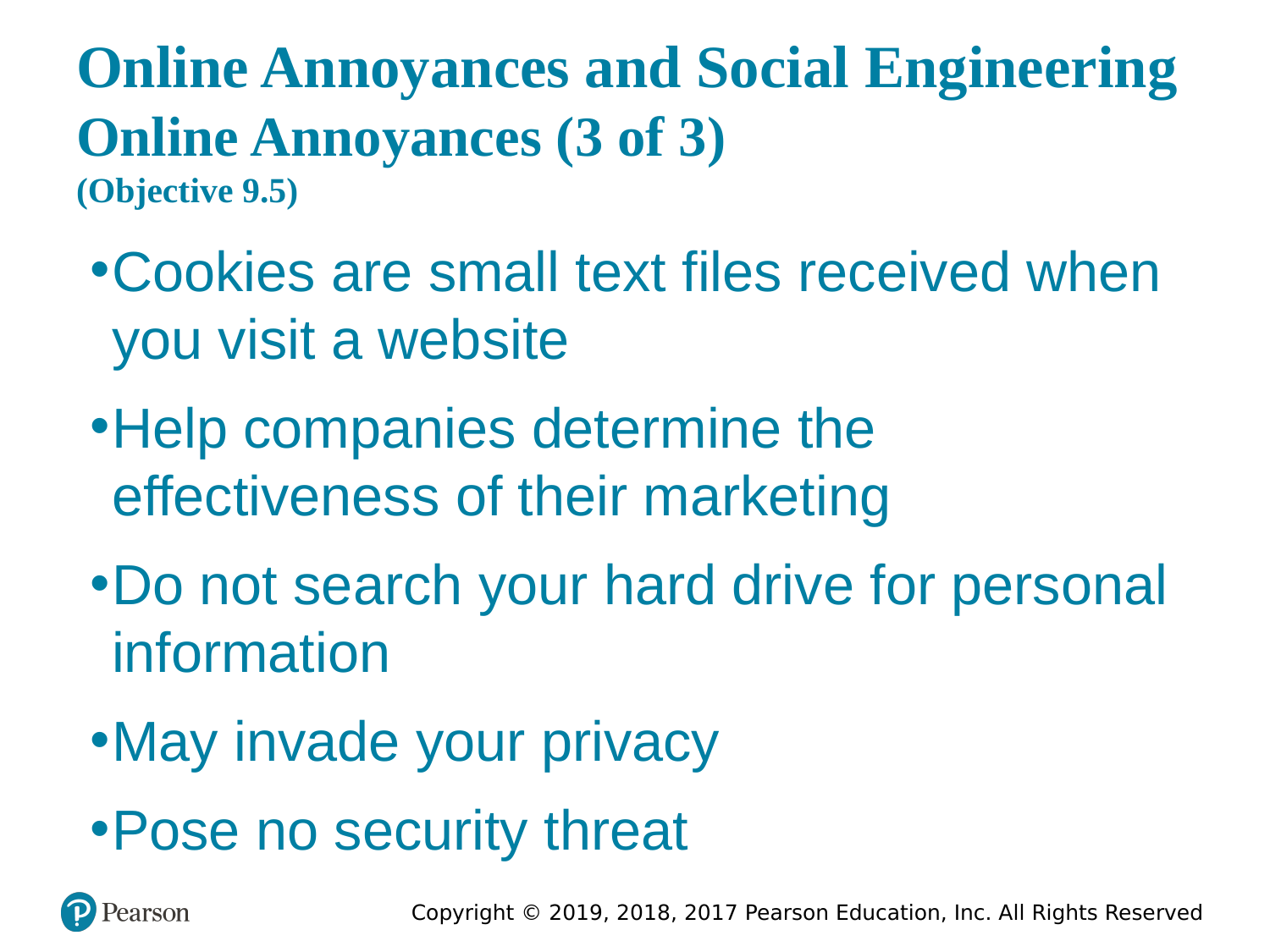

# Online Annoyances and Social Engineering Online Annoyances (3 of 3) (Objective 9.5)
Cookies are small text files received when you visit a website
Help companies determine the effectiveness of their marketing
Do not search your hard drive for personal information
May invade your privacy
Pose no security threat